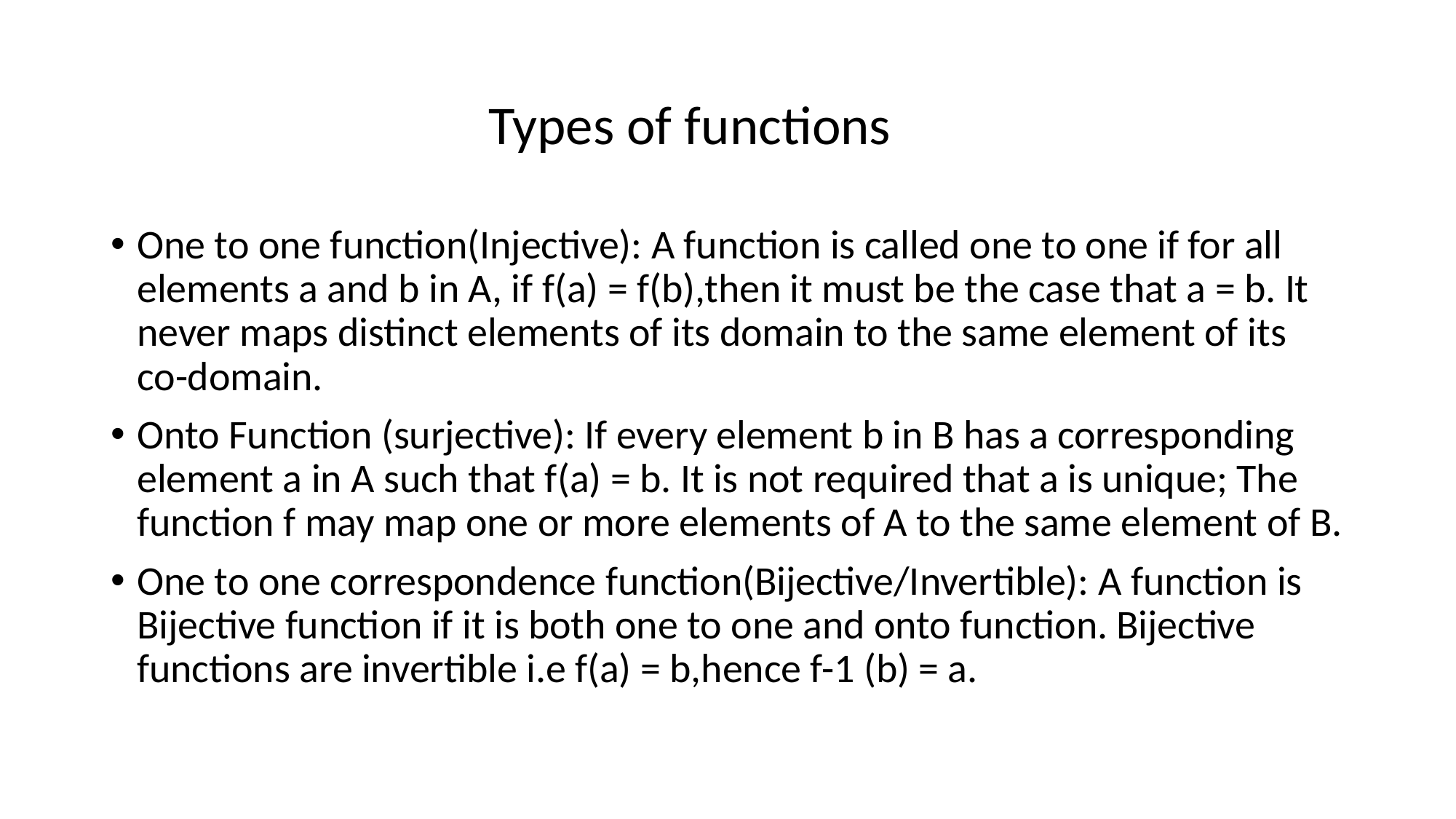

# Types of functions
One to one function(Injective): A function is called one to one if for all elements a and b in A, if f(a) = f(b),then it must be the case that a = b. It never maps distinct elements of its domain to the same element of its co-domain.
Onto Function (surjective): If every element b in B has a corresponding element a in A such that f(a) = b. It is not required that a is unique; The function f may map one or more elements of A to the same element of B.
One to one correspondence function(Bijective/Invertible): A function is Bijective function if it is both one to one and onto function. Bijective functions are invertible i.e f(a) = b,hence f-1 (b) = a.